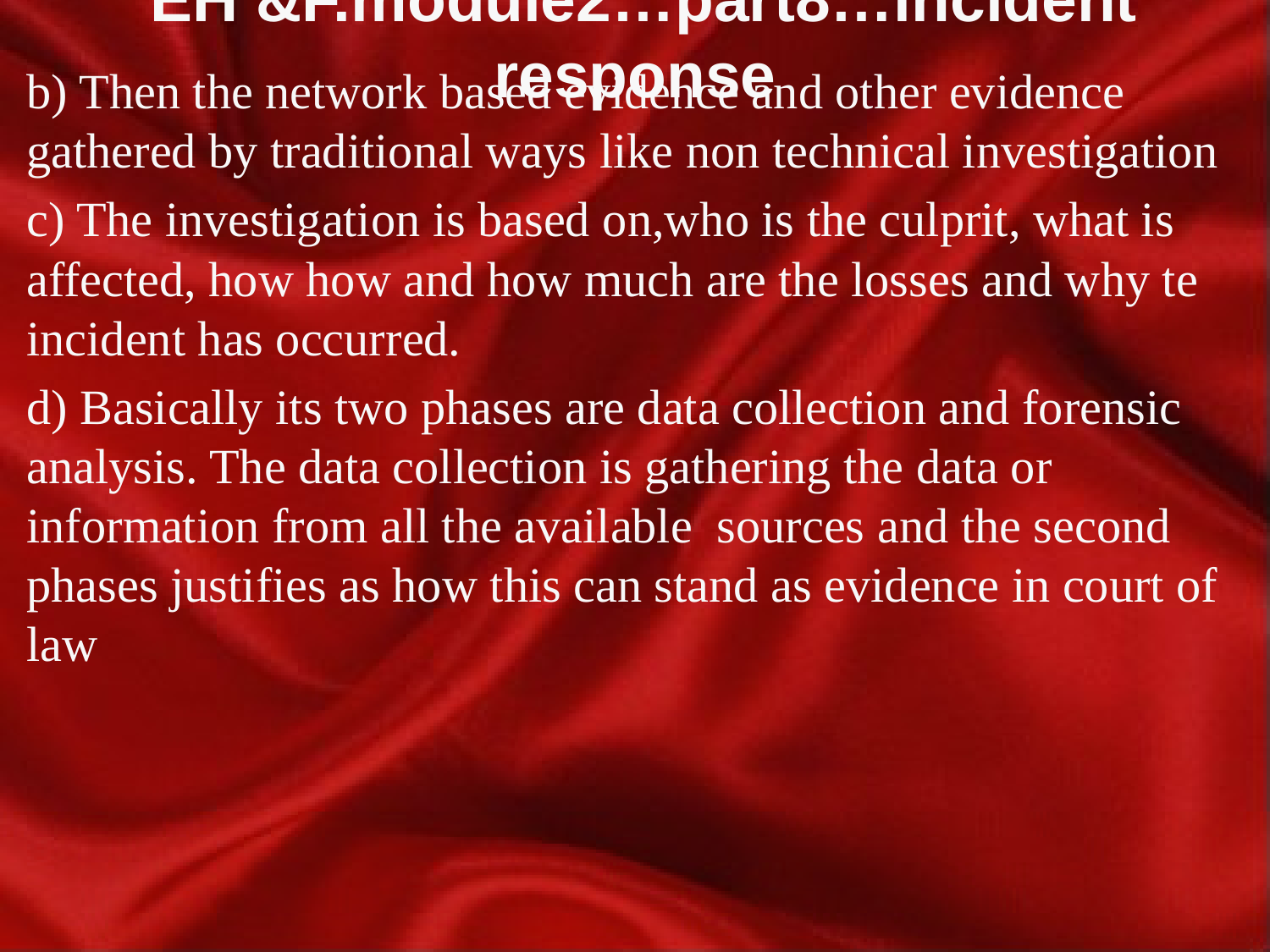

# EH &F.module2…part8…incident response
b) Then the network based evidence and other evidence gathered by traditional ways like non technical investigation
c) The investigation is based on,who is the culprit, what is affected, how how and how much are the losses and why te incident has occurred.
d) Basically its two phases are data collection and forensic analysis. The data collection is gathering the data or information from all the available  sources and the second phases justifies as how this can stand as evidence in court of law